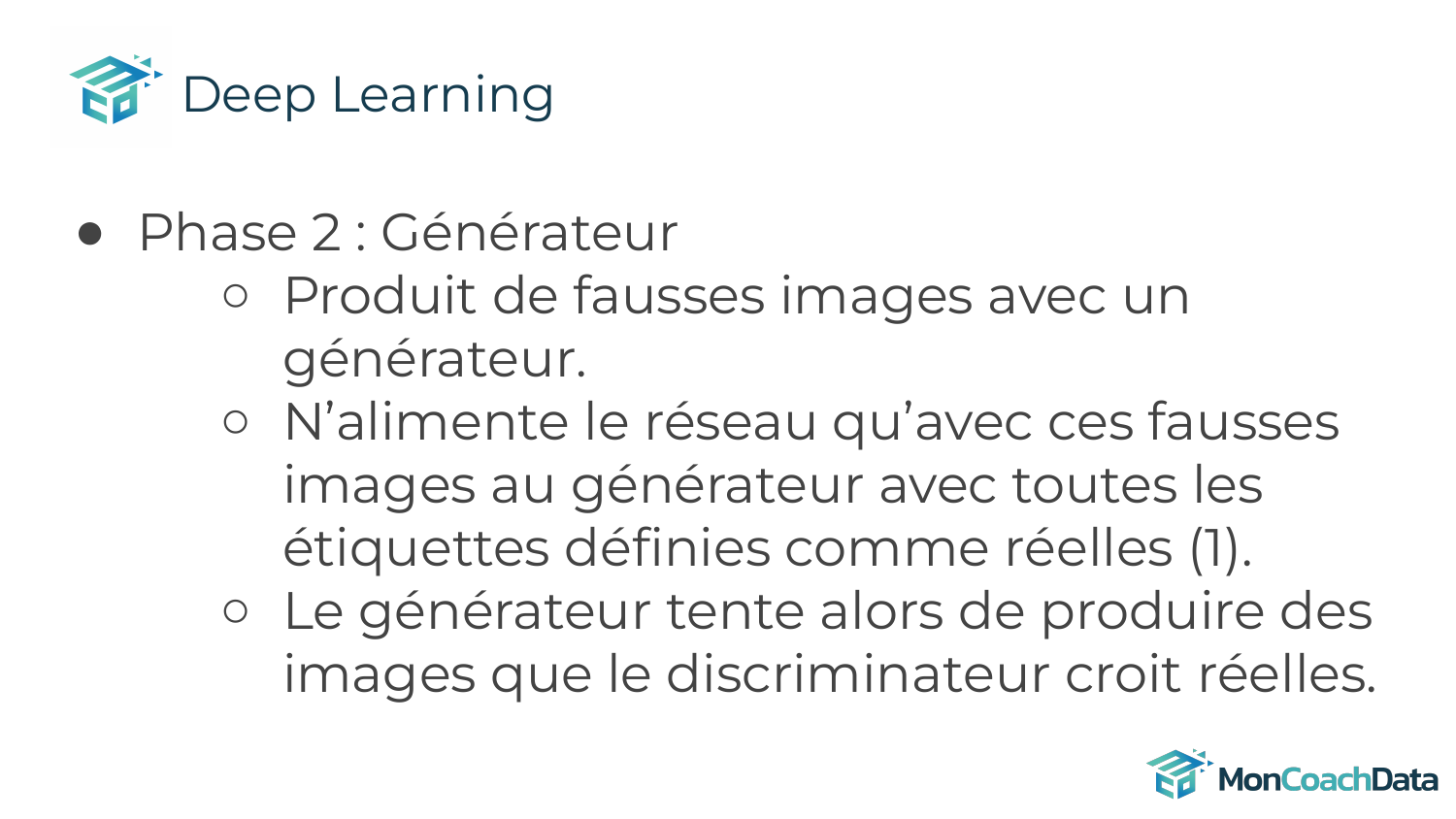

# Deep Learning
Phase 2 : Générateur
Produit de fausses images avec un générateur.
N’alimente le réseau qu’avec ces fausses images au générateur avec toutes les étiquettes définies comme réelles (1).
Le générateur tente alors de produire des images que le discriminateur croit réelles.